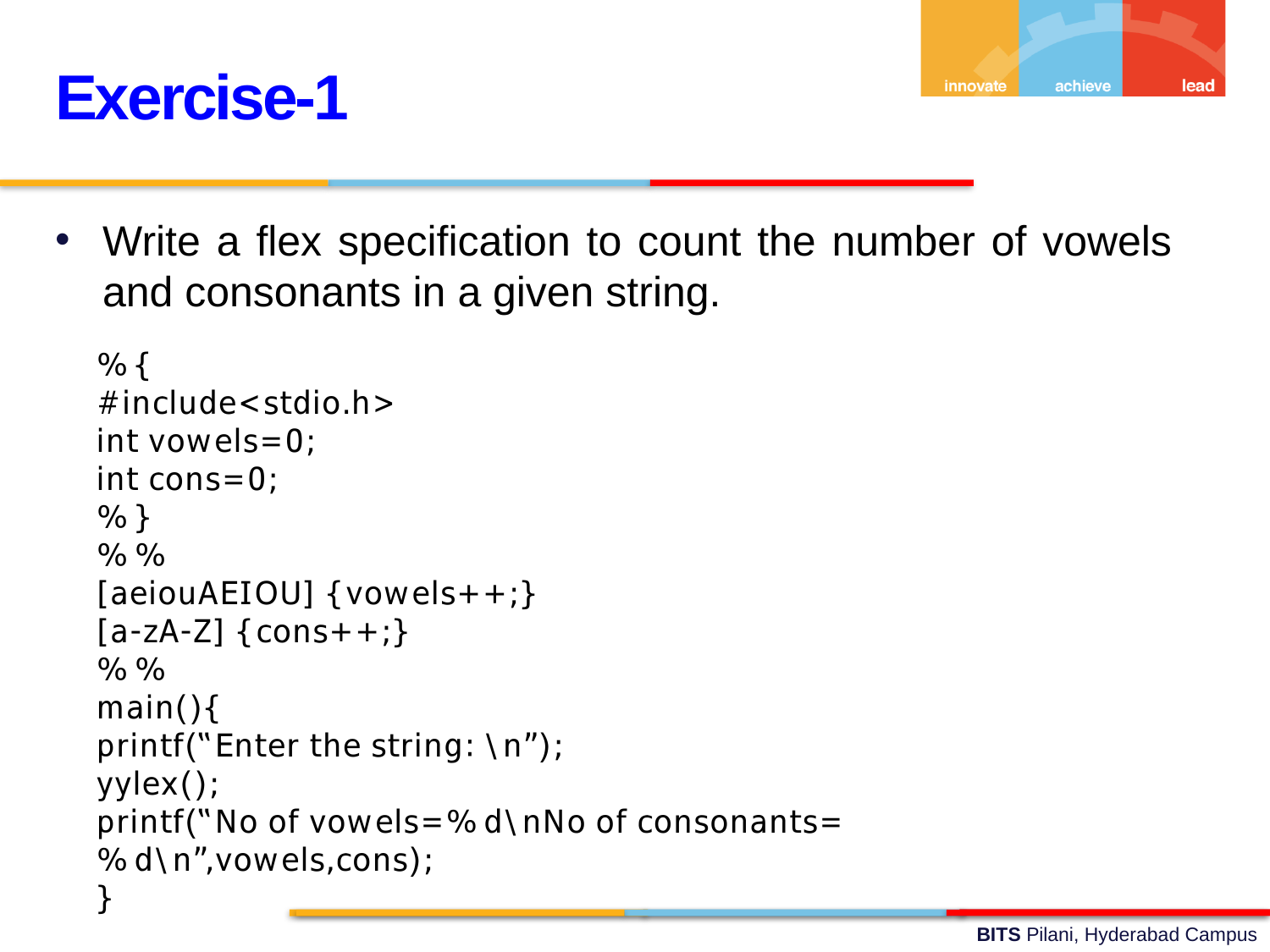

Exercise-1
Write a flex specification to count the number of vowels and consonants in a given string.

%{
#include<stdio.h>
int vowels=0;
int cons=0;
%}
%%
[aeiouAEIOU] {vowels++;}
[a-zA-Z] {cons++;}
%%
main(){
printf(“Enter the string: \n”);
yylex();
printf(“No of vowels=%d\nNo of consonants=%d\n”,vowels,cons);
}